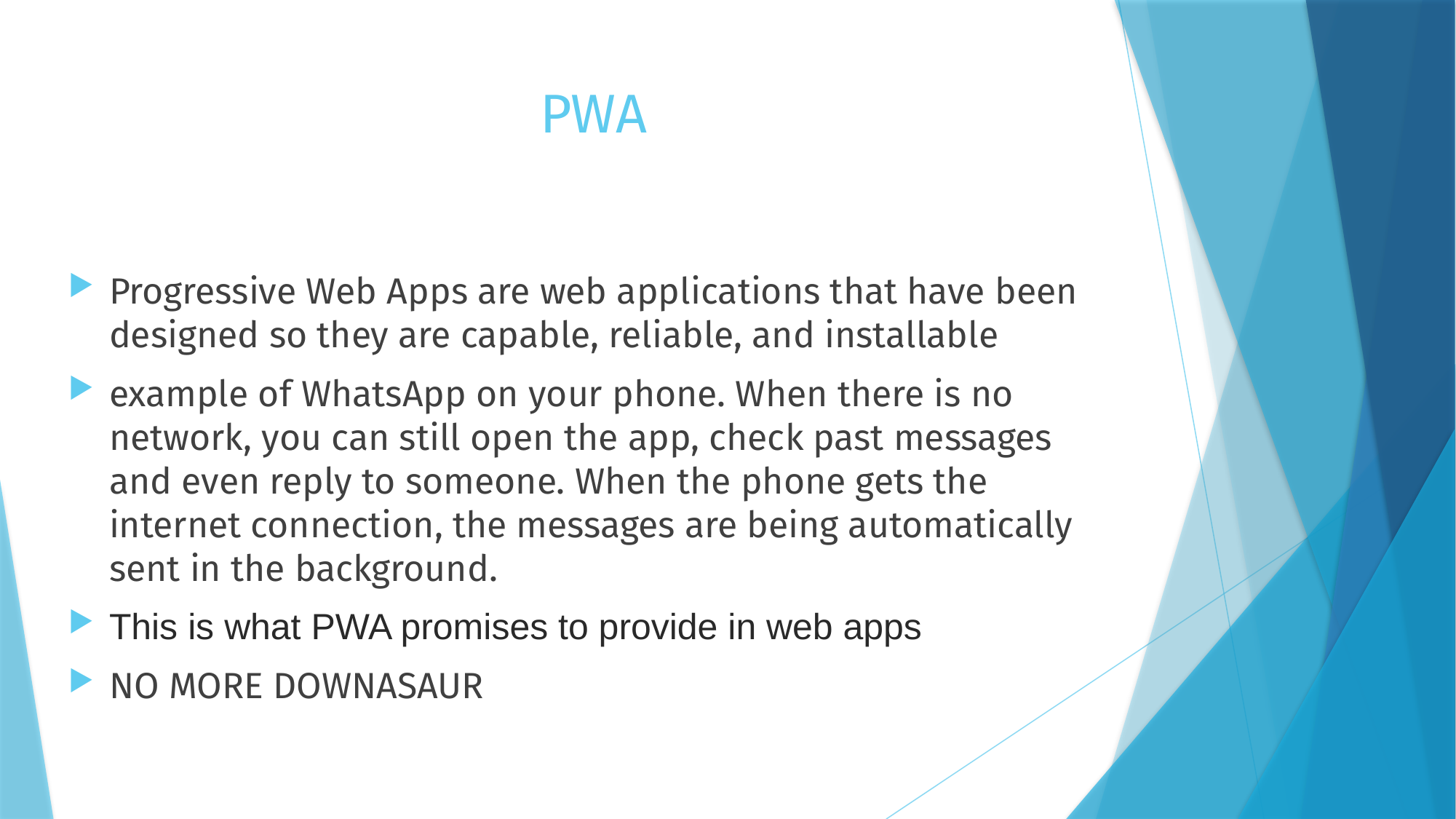

# PWA
Progressive Web Apps are web applications that have been designed so they are capable, reliable, and installable
example of WhatsApp on your phone. When there is no network, you can still open the app, check past messages and even reply to someone. When the phone gets the internet connection, the messages are being automatically sent in the background.
This is what PWA promises to provide in web apps
NO MORE DOWNASAUR